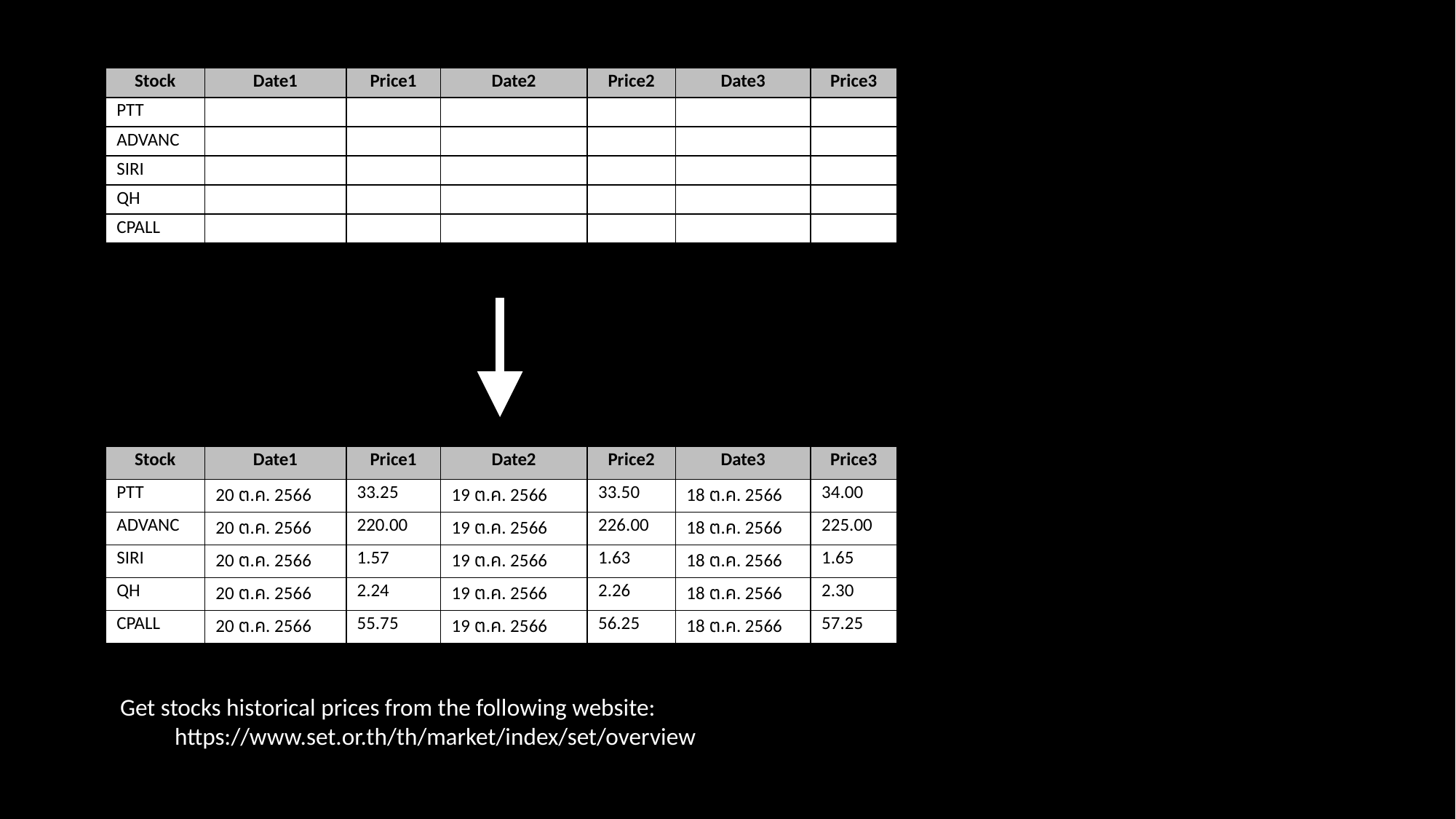

| Stock | Date1 | Price1 | Date2 | Price2 | Date3 | Price3 |
| --- | --- | --- | --- | --- | --- | --- |
| PTT |  |  |  |  |  |  |
| ADVANC |  |  |  |  |  |  |
| SIRI |  |  |  |  |  |  |
| QH |  |  |  |  |  |  |
| CPALL |  |  |  |  |  |  |
| Stock | Date1 | Price1 | Date2 | Price2 | Date3 | Price3 |
| --- | --- | --- | --- | --- | --- | --- |
| PTT | 20 ต.ค. 2566 | 33.25 | 19 ต.ค. 2566 | 33.50 | 18 ต.ค. 2566 | 34.00 |
| ADVANC | 20 ต.ค. 2566 | 220.00 | 19 ต.ค. 2566 | 226.00 | 18 ต.ค. 2566 | 225.00 |
| SIRI | 20 ต.ค. 2566 | 1.57 | 19 ต.ค. 2566 | 1.63 | 18 ต.ค. 2566 | 1.65 |
| QH | 20 ต.ค. 2566 | 2.24 | 19 ต.ค. 2566 | 2.26 | 18 ต.ค. 2566 | 2.30 |
| CPALL | 20 ต.ค. 2566 | 55.75 | 19 ต.ค. 2566 | 56.25 | 18 ต.ค. 2566 | 57.25 |
Get stocks historical prices from the following website:
          https://www.set.or.th/th/market/index/set/overview